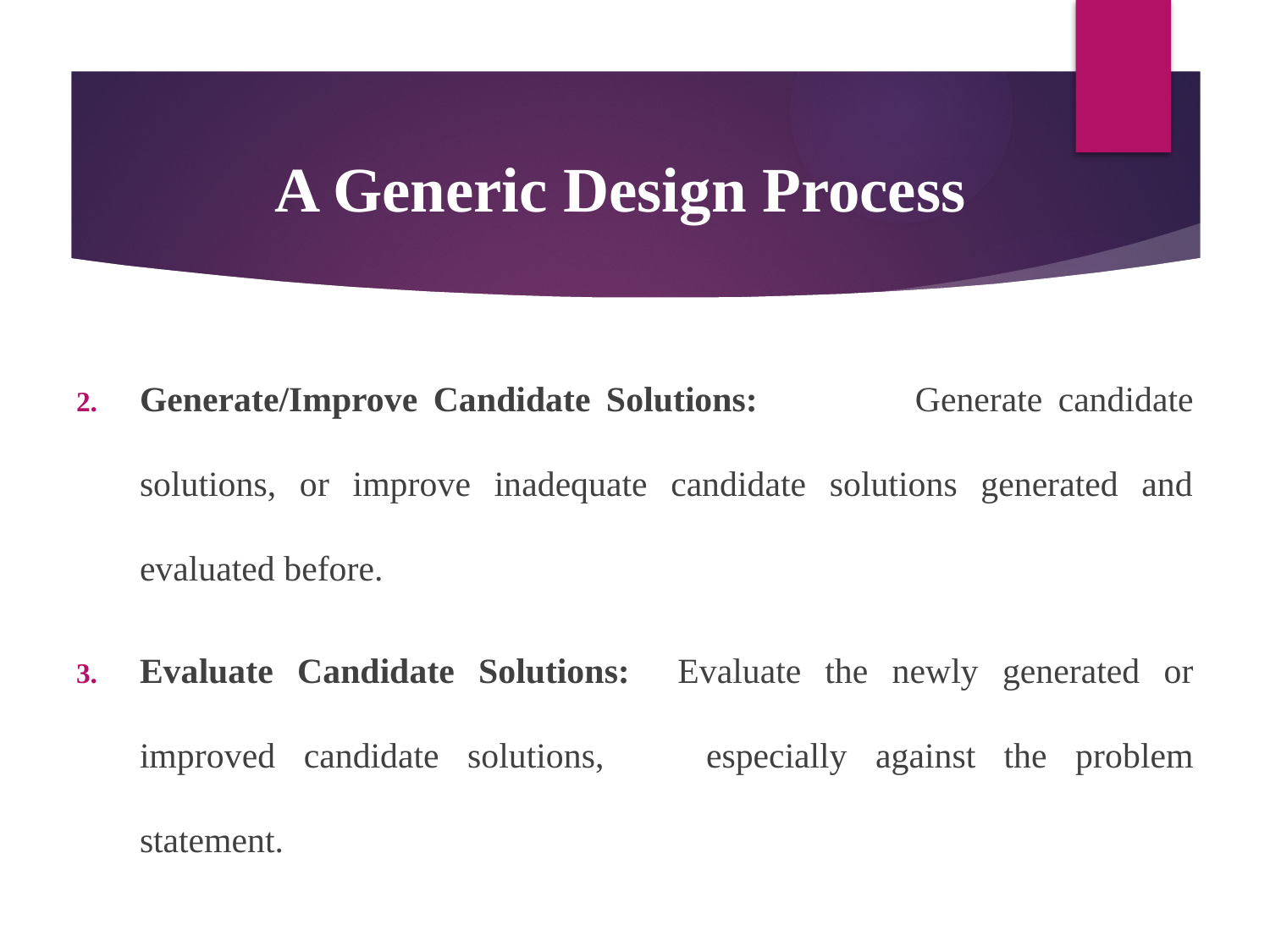

# A Generic Design Process
Generate/Improve Candidate Solutions:		Generate candidate solutions, or improve inadequate candidate solutions generated and evaluated before.
Evaluate Candidate Solutions:	Evaluate the newly generated or improved candidate solutions, 	especially against the problem statement.